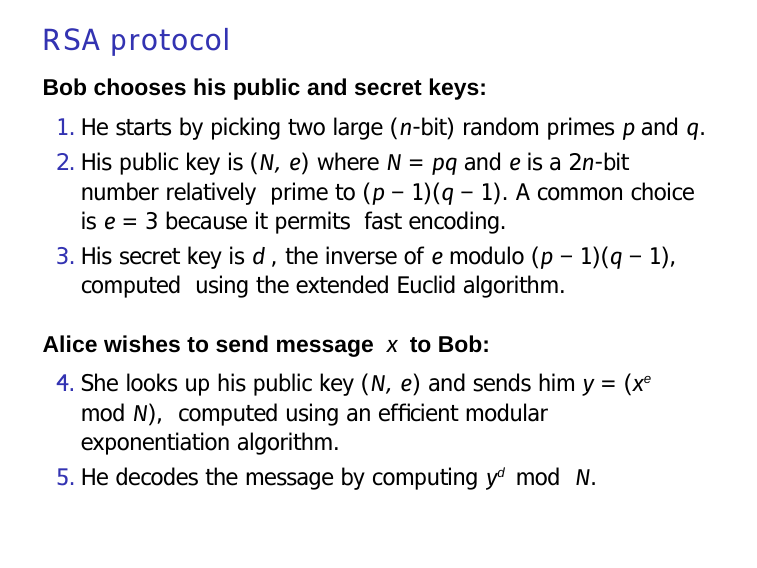

# RSA protocol
Bob chooses his public and secret keys:
He starts by picking two large (n-bit) random primes p and q.
His public key is (N, e) where N = pq and e is a 2n-bit number relatively  prime to (p − 1)(q − 1). A common choice is e = 3 because it permits  fast encoding.
His secret key is d , the inverse of e modulo (p − 1)(q − 1), computed  using the extended Euclid algorithm.

Alice wishes to send message  x  to Bob:
She looks up his public key (N, e) and sends him y = (xe mod N),  computed using an efficient modular exponentiation algorithm.
He decodes the message by computing yd   mod  N.